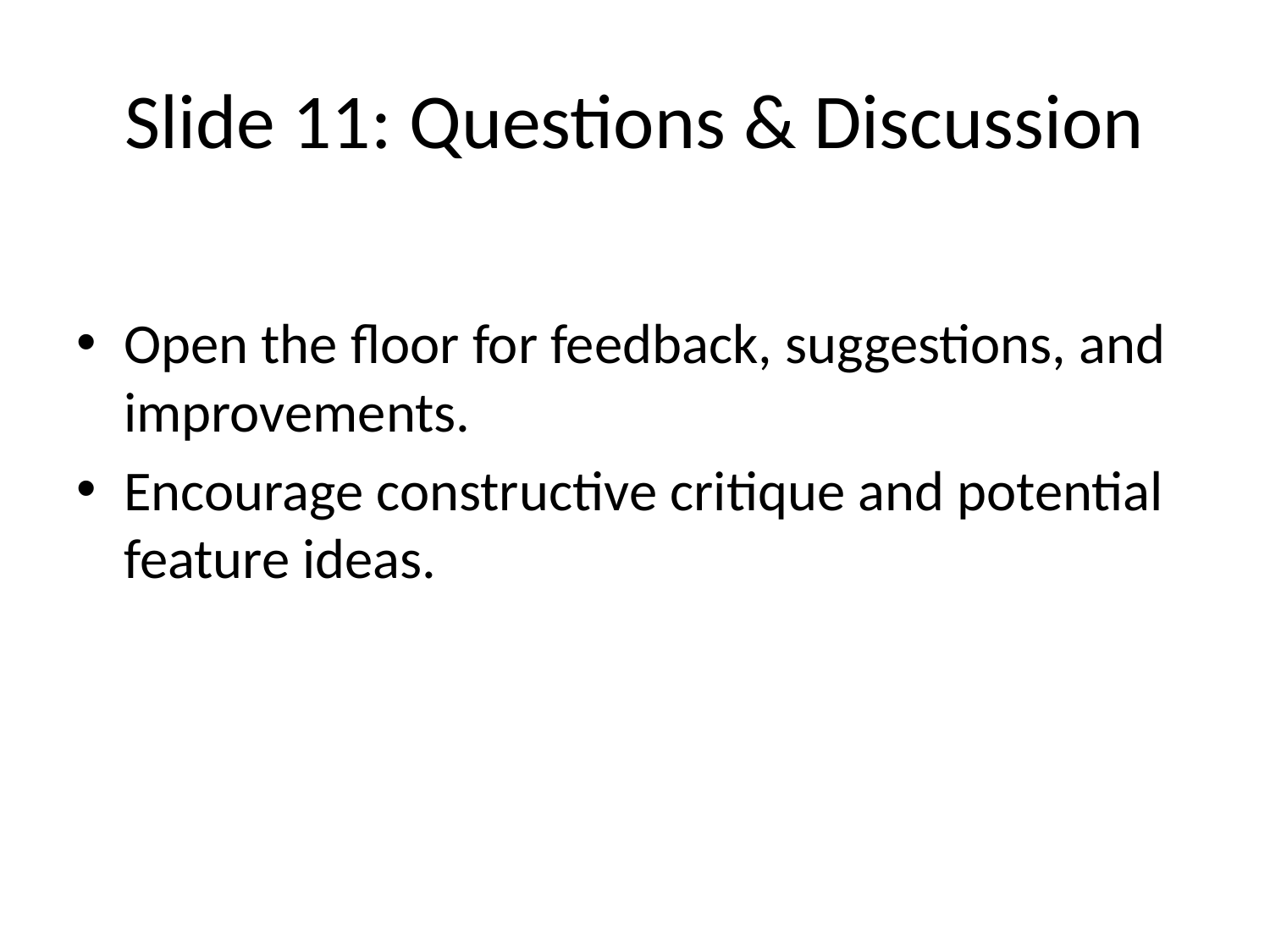

# Slide 11: Questions & Discussion

Open the floor for feedback, suggestions, and improvements.
Encourage constructive critique and potential feature ideas.